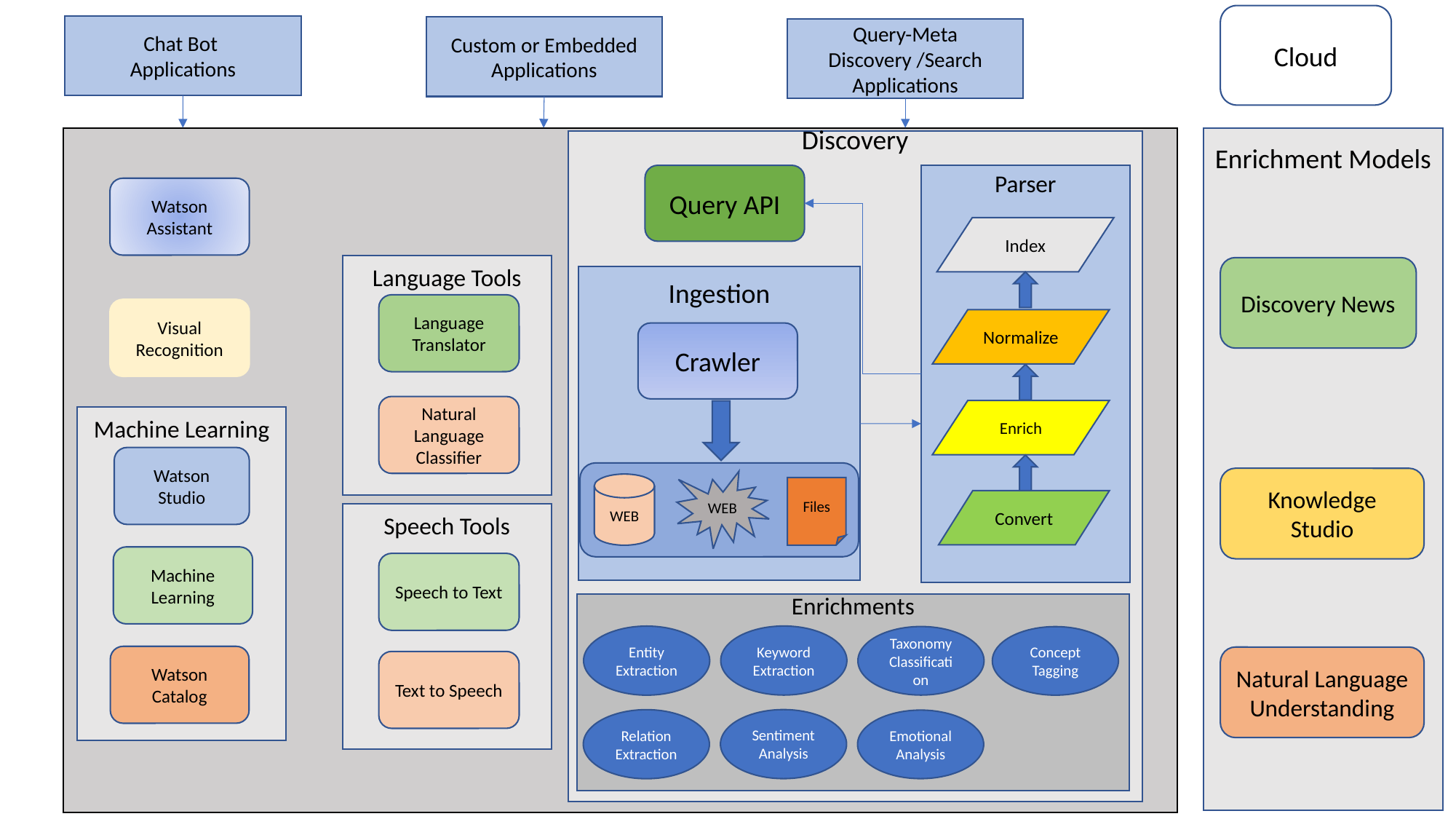

Cloud
Chat Bot
Applications
Custom or Embedded Applications
Query-Meta Discovery /Search Applications

Enrichment Models

Discovery

Query API
Parser

Watson Assistant
Index

Language Tools

Discovery News
Ingestion

Language Translator
Visual Recognition
Normalize
Crawler

Natural Language Classifier
Enrich

Machine Learning

Watson Studio

Knowledge Studio
WEB
WEB
Files
Convert

Speech Tools

Machine Learning
Speech to Text
Enrichments

Keyword Extraction
Entity Extraction
Taxonomy Classification
Concept Tagging
Watson Catalog
Natural Language Understanding
Text to Speech
Sentiment Analysis
Relation Extraction
Emotional Analysis